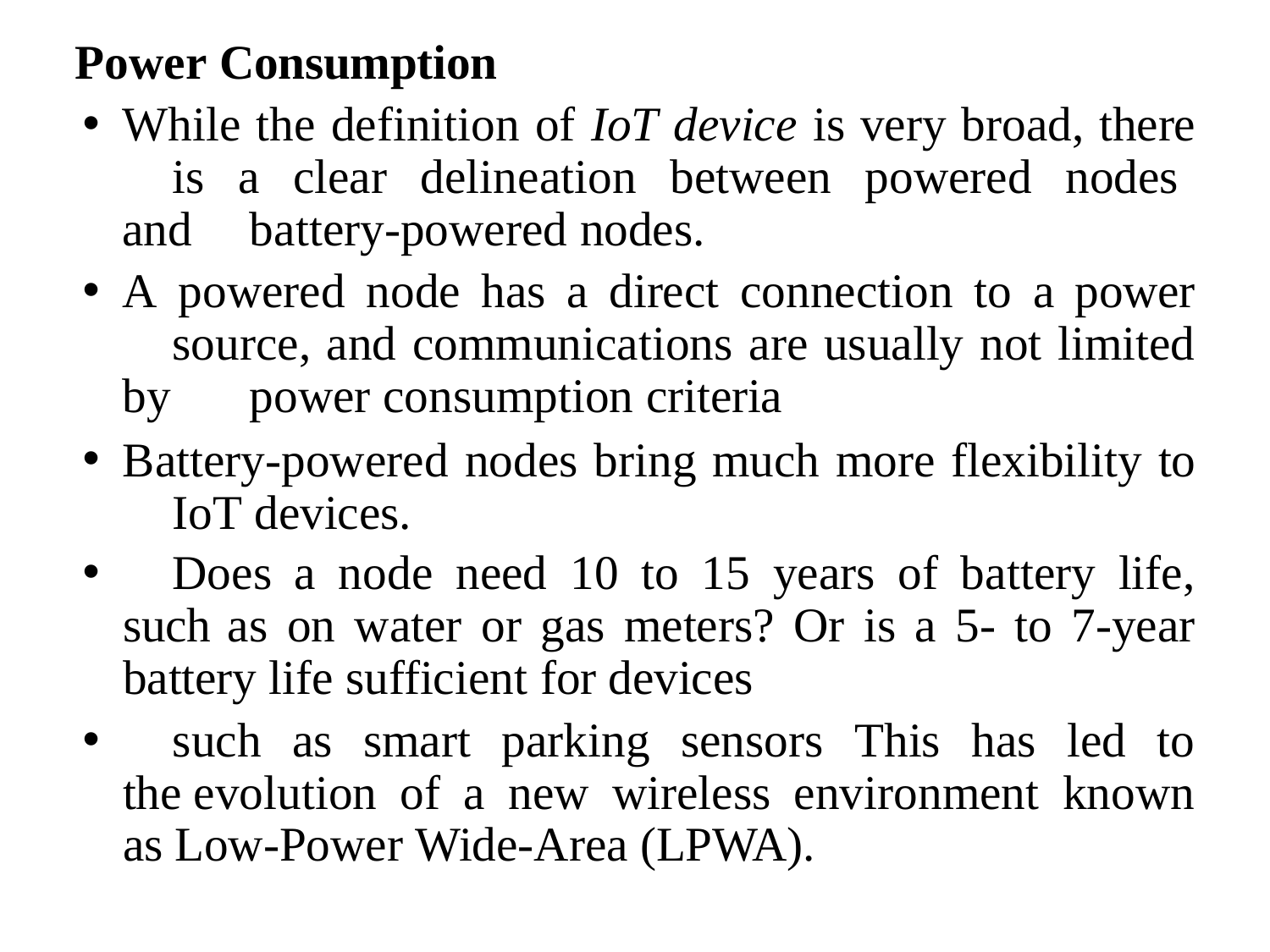

Power Consumption
While the definition of IoT device is very broad, there 	is  a  clear  delineation  between  powered  nodes  and 	battery-powered nodes.
A powered node has a direct connection to a power 	source, and communications are usually not limited by 	power consumption criteria
Battery-powered nodes bring much more flexibility to 	IoT devices.
	Does a node need 10 to 15 years of battery life, such as on water or gas meters? Or is a 5- to 7-year battery life sufficient for devices
	such as smart parking sensors This has led to the evolution of a new wireless environment known as Low-Power Wide-Area (LPWA).